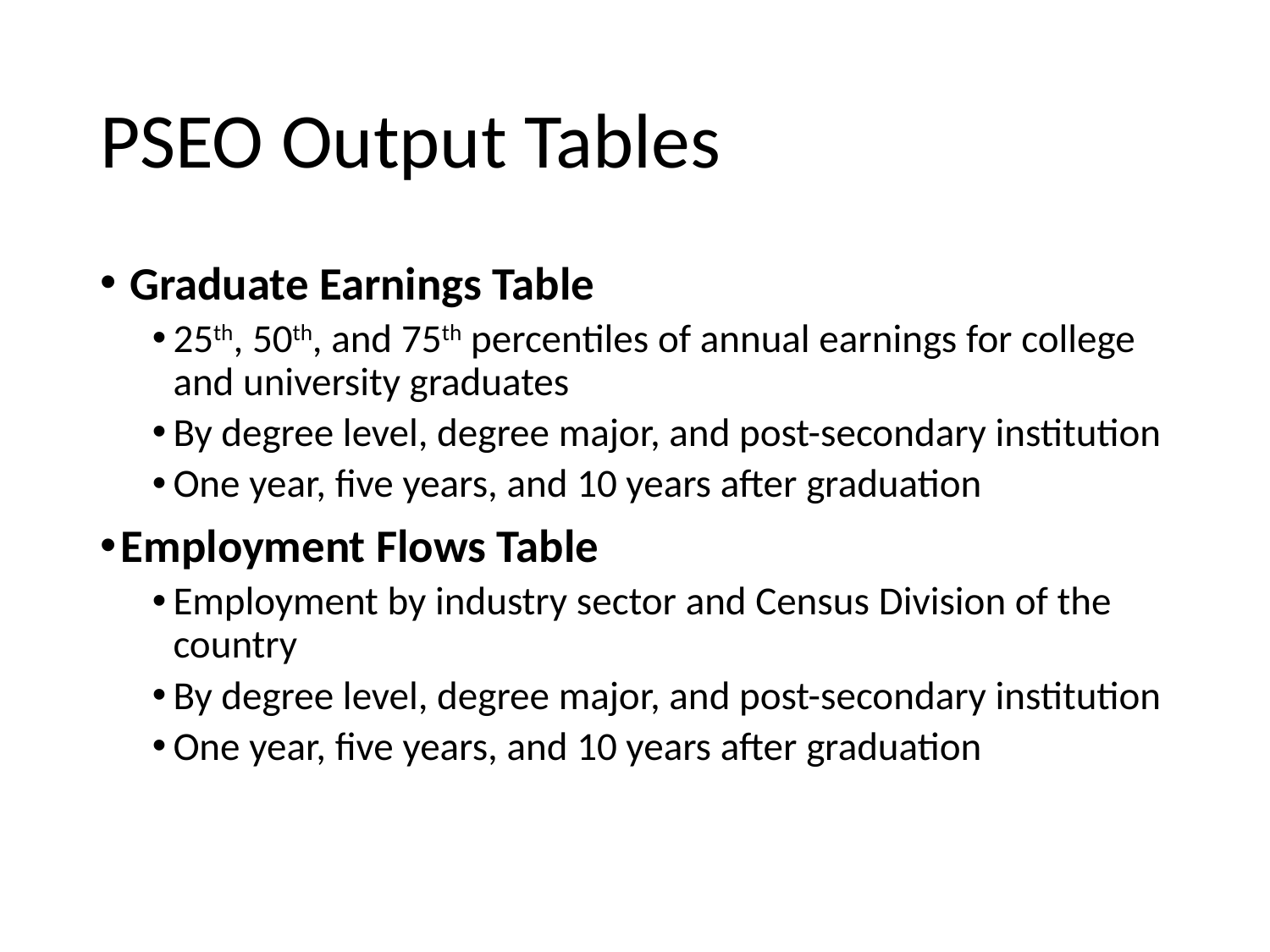

# PSEO Output Tables
Graduate Earnings Table
25th, 50th, and 75th percentiles of annual earnings for college and university graduates
By degree level, degree major, and post-secondary institution
One year, five years, and 10 years after graduation
Employment Flows Table
Employment by industry sector and Census Division of the country
By degree level, degree major, and post-secondary institution
One year, five years, and 10 years after graduation